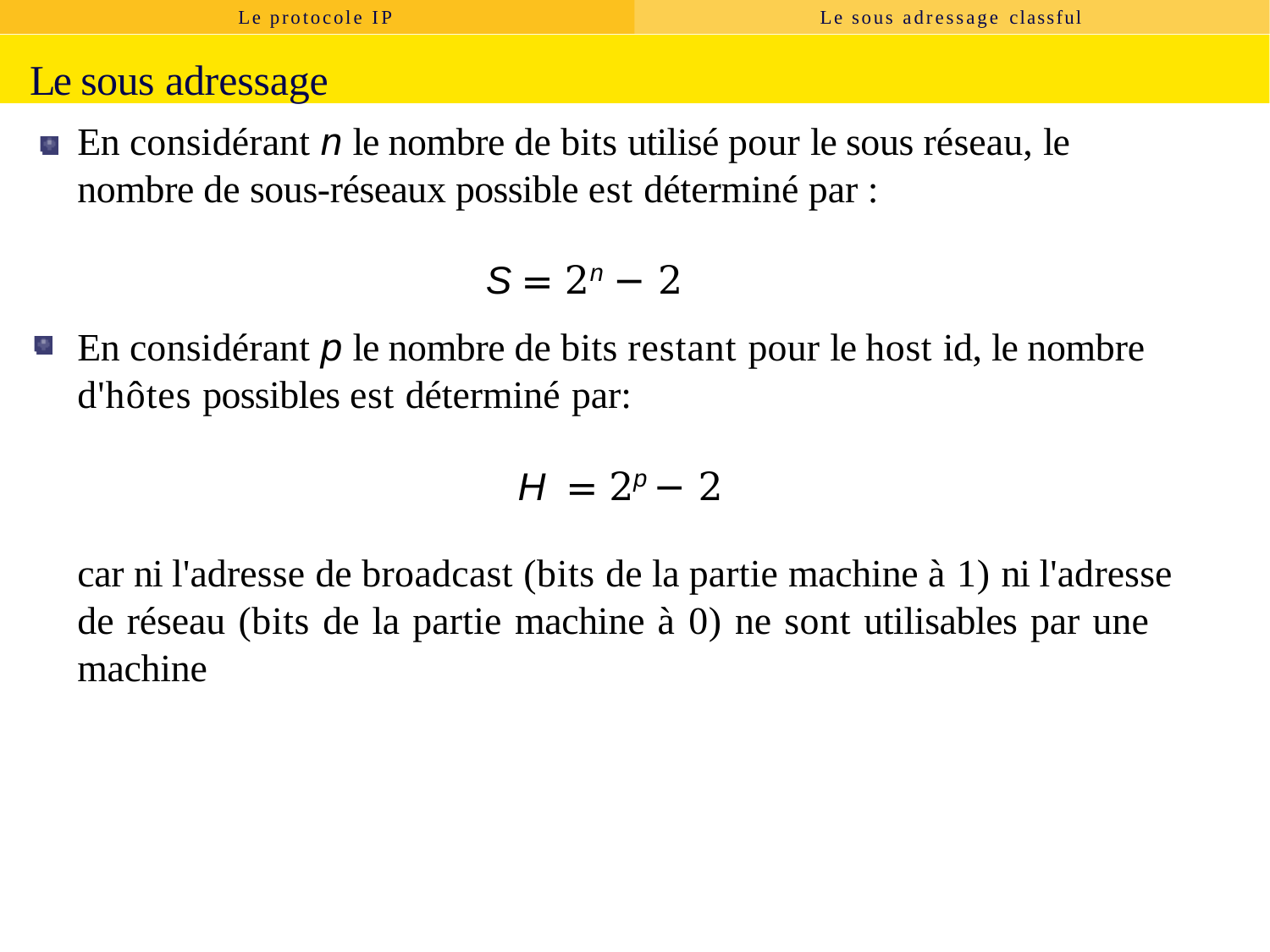

Le protocole IP
Le sous adressage classful

Le sous adressage
En considérant n le nombre de bits utilisé pour le sous réseau, le  nombre de sous-réseaux possible est déterminé par :

S = 2n − 2
En considérant p le nombre de bits restant pour le host id, le nombre  d'hôtes possibles est déterminé par:

H  = 2p − 2
car ni l'adresse de broadcast (bits de la partie machine à 1) ni l'adresse  de réseau (bits de la partie machine à 0) ne sont utilisables par une
machine